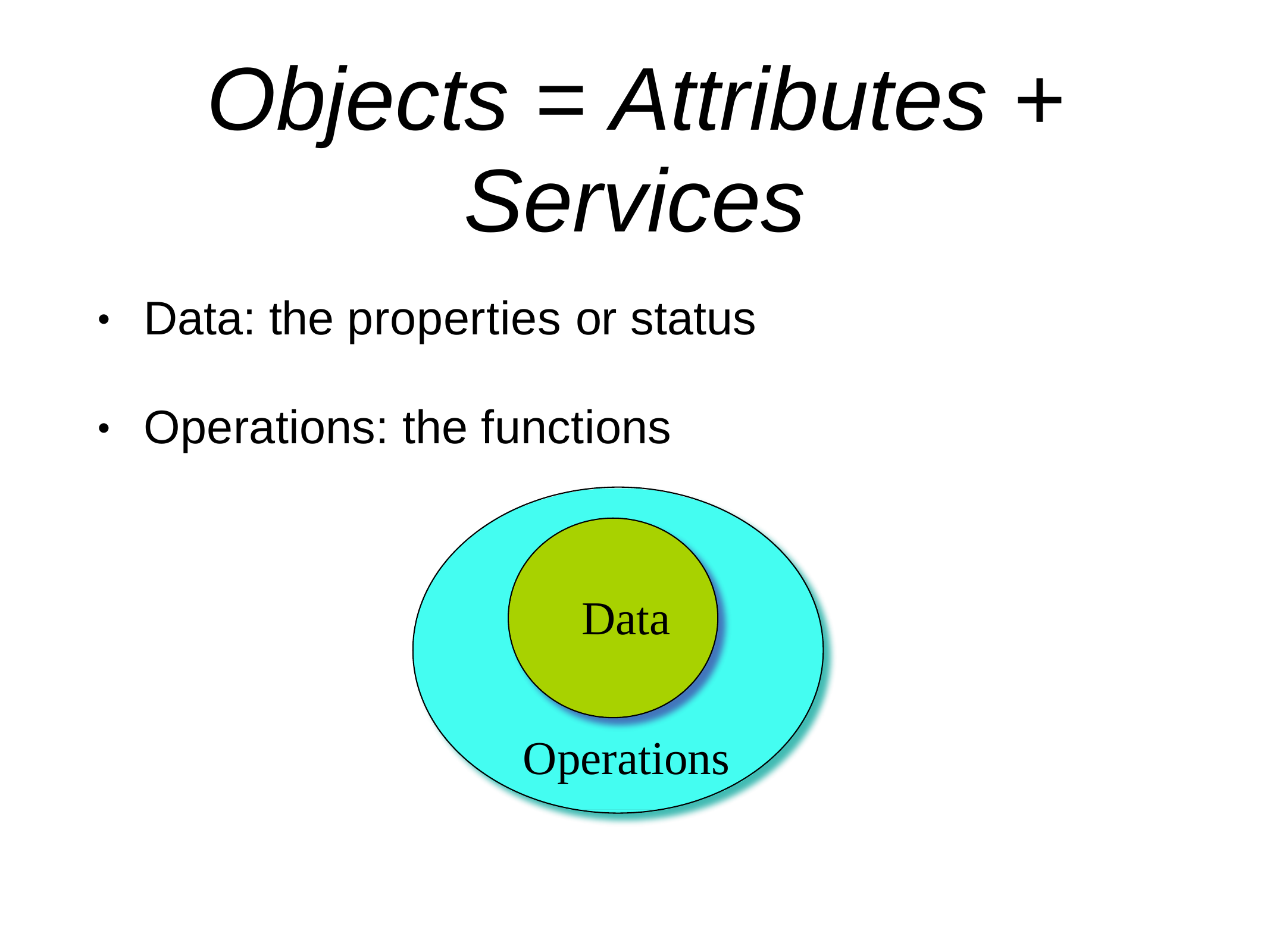

# Objects = Attributes +  Services
Data: the properties or status
•
Operations: the functions
•

Data

Operations